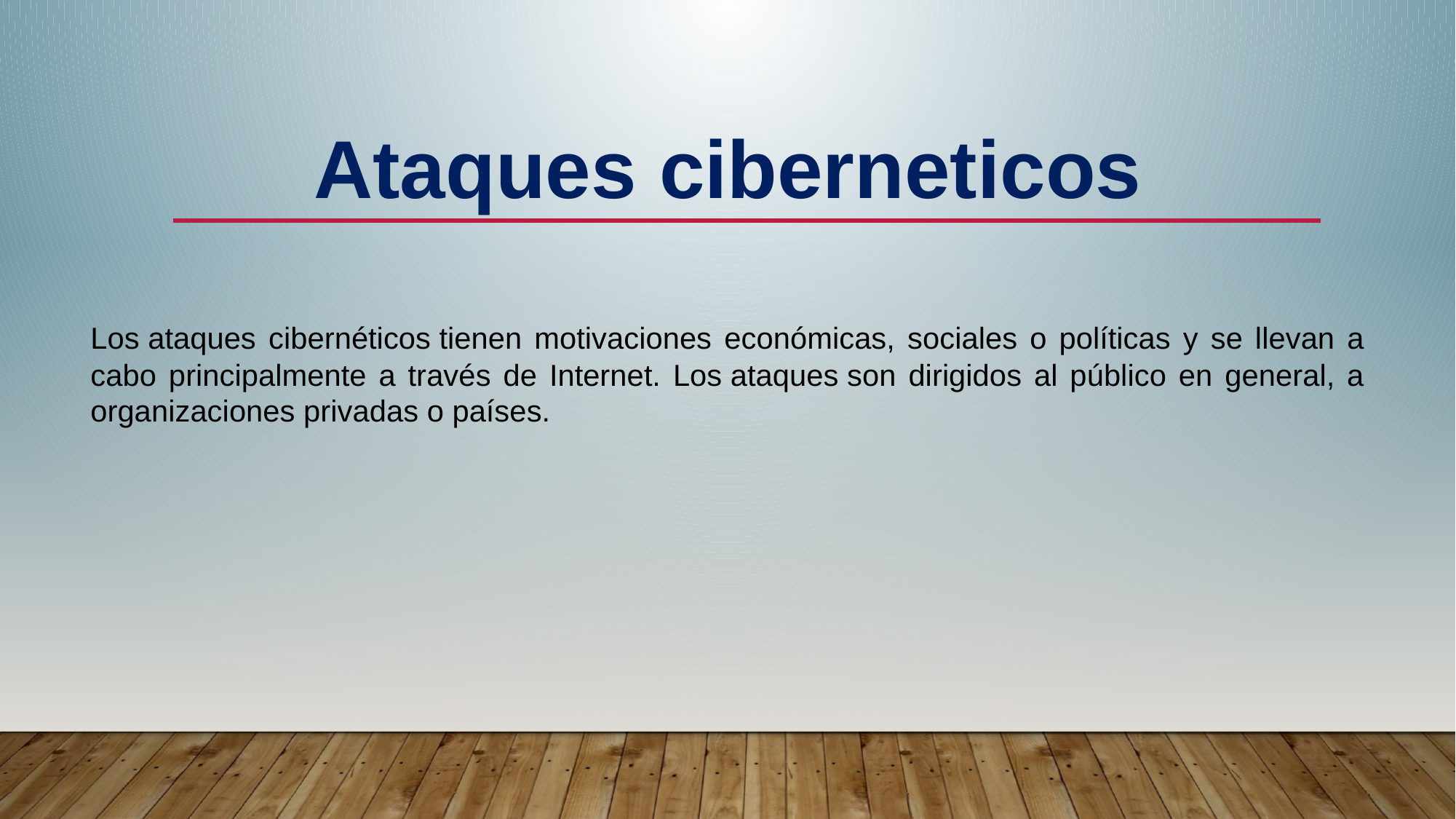

Ataques ciberneticos
Los ataques cibernéticos tienen motivaciones económicas, sociales o políticas y se llevan a cabo principalmente a través de Internet. Los ataques son dirigidos al público en general, a organizaciones privadas o países.